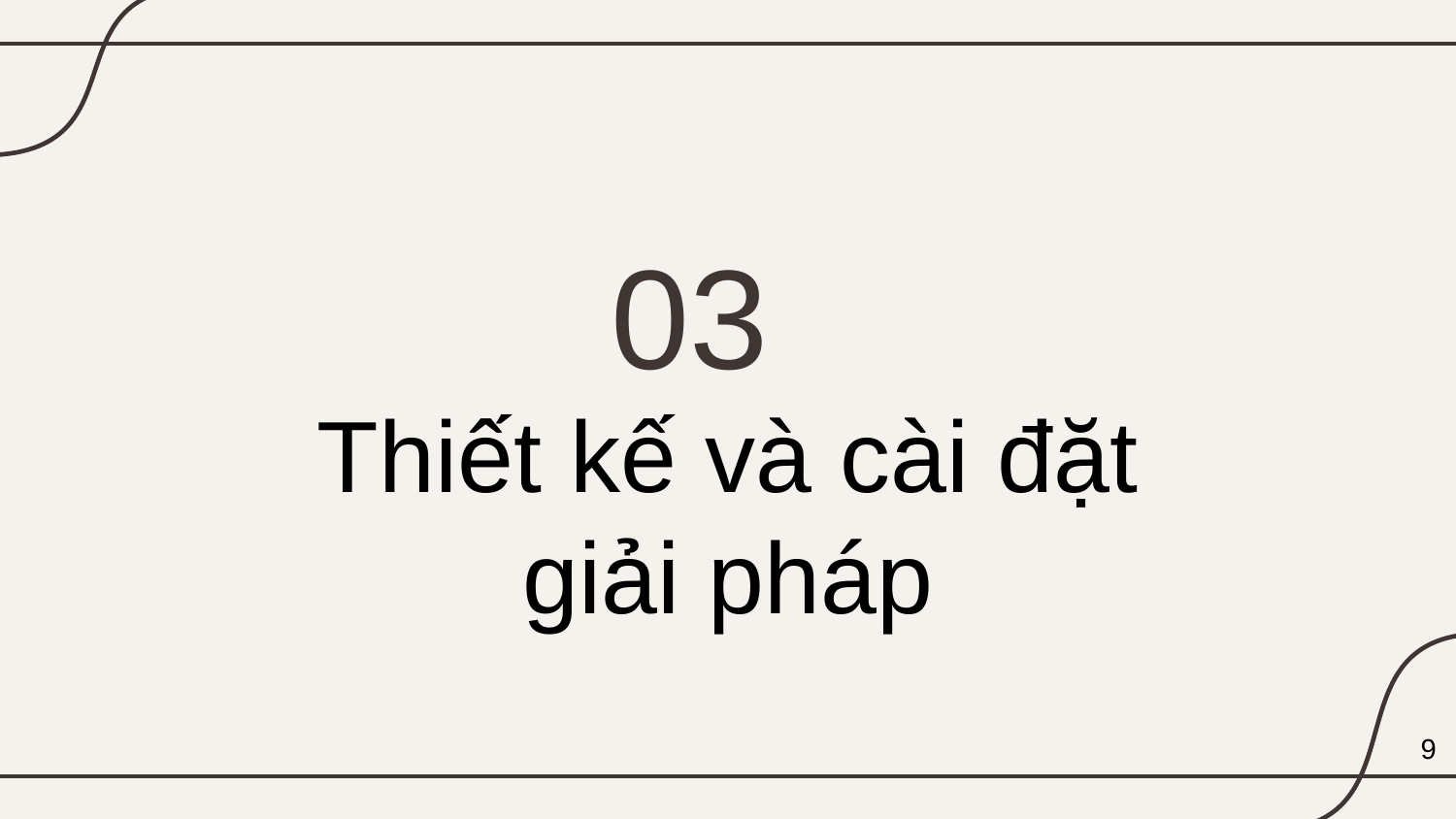

03
# Thiết kế và cài đặt giải pháp
9